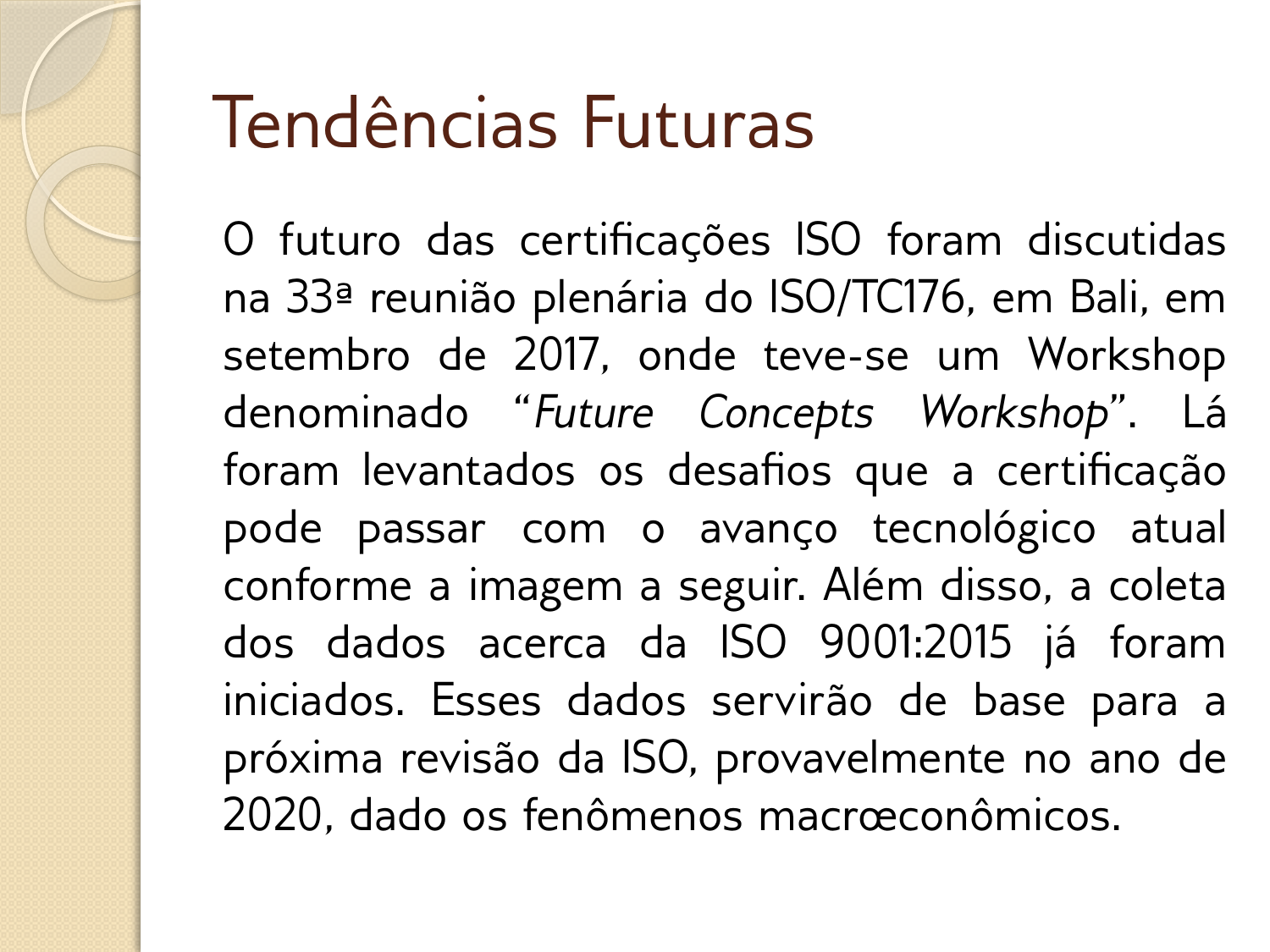

# Tendências Futuras
O futuro das certificações ISO foram discutidas na 33ª reunião plenária do ISO/TC176, em Bali, em setembro de 2017, onde teve-se um Workshop denominado “Future Concepts Workshop”. Lá foram levantados os desafios que a certificação pode passar com o avanço tecnológico atual conforme a imagem a seguir. Além disso, a coleta dos dados acerca da ISO 9001:2015 já foram iniciados. Esses dados servirão de base para a próxima revisão da ISO, provavelmente no ano de 2020, dado os fenômenos macroeconômicos.